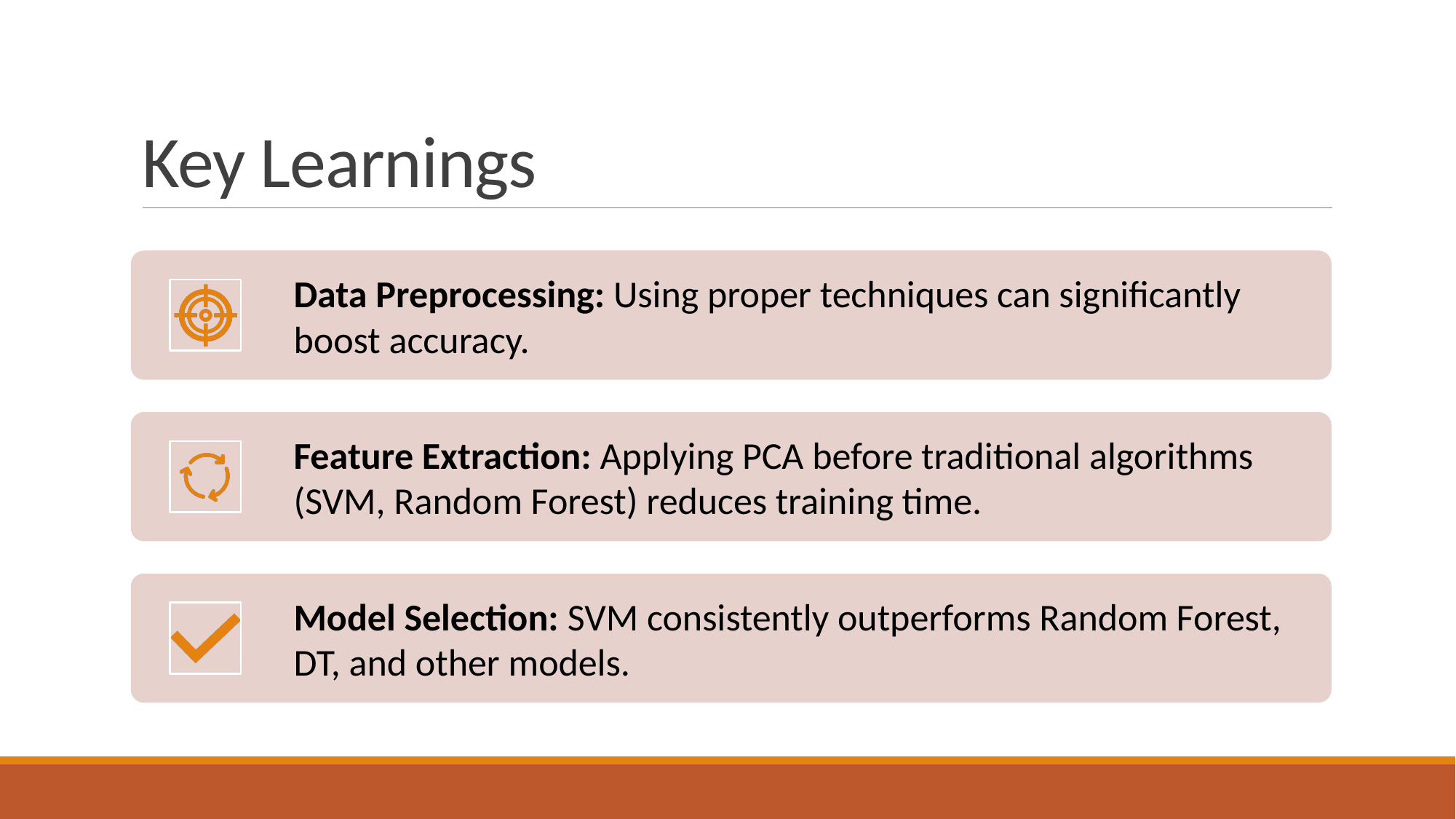

# Key Learnings
Data Preprocessing: Using proper techniques can significantly boost accuracy.
Feature Extraction: Applying PCA before traditional algorithms (SVM, Random Forest) reduces training time.
Model Selection: SVM consistently outperforms Random Forest, DT, and other models.